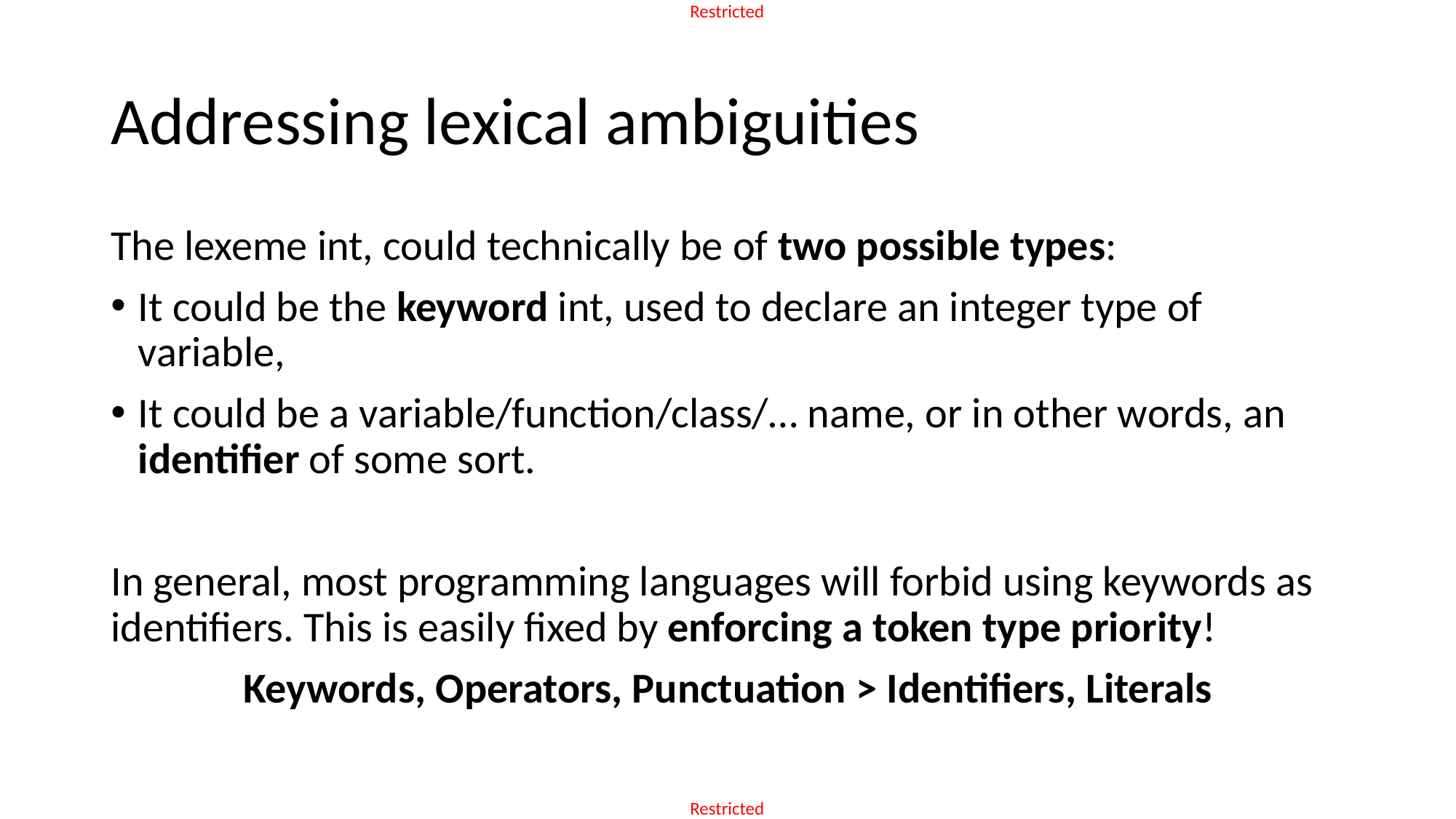

# Addressing lexical ambiguities
The lexeme int, could technically be of two possible types:
It could be the keyword int, used to declare an integer type of variable,
It could be a variable/function/class/… name, or in other words, an identifier of some sort.

In general, most programming languages will forbid using keywords as identifiers. This is easily fixed by enforcing a token type priority!
Keywords, Operators, Punctuation > Identifiers, Literals